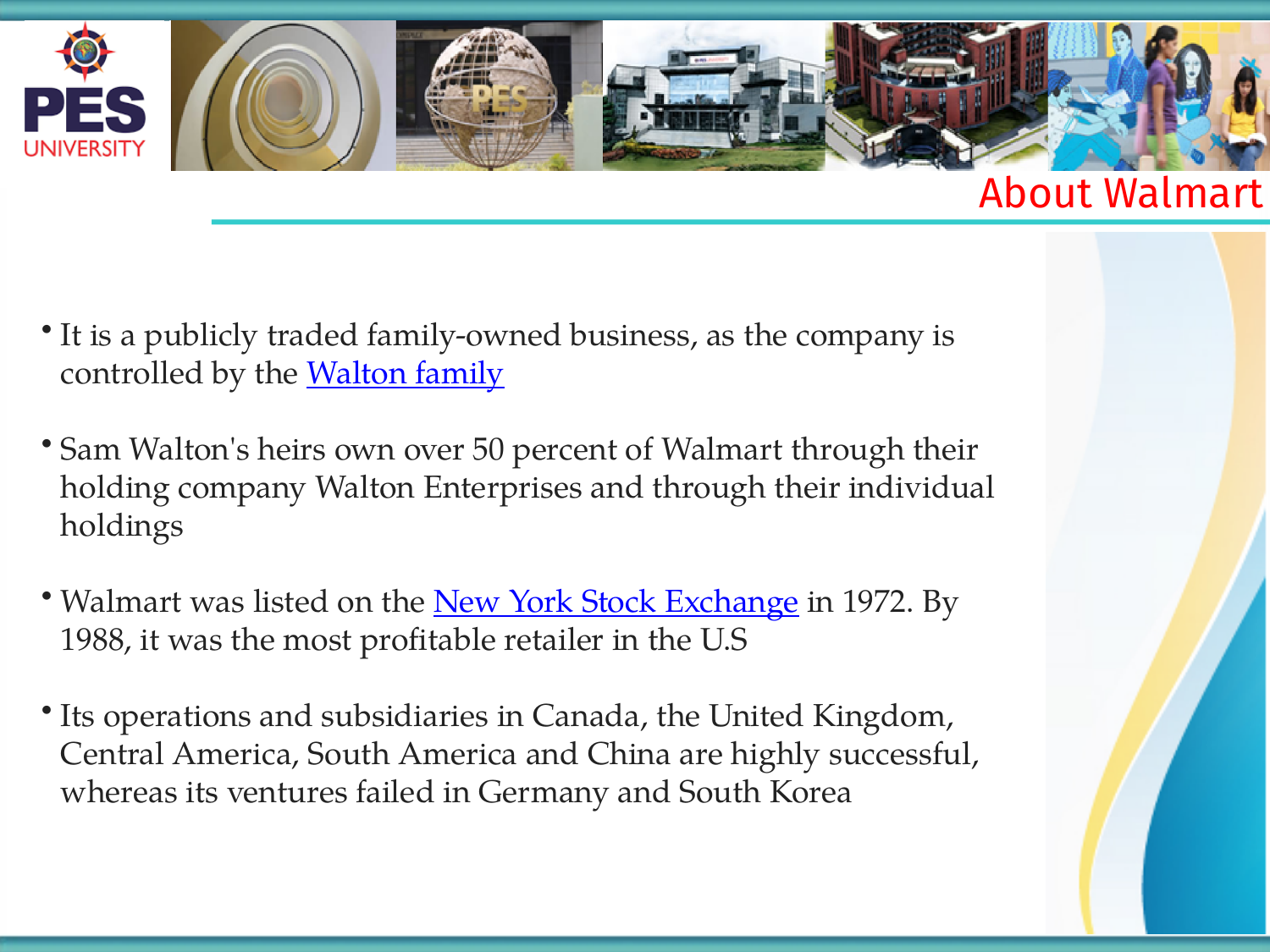

About Walmart

It is a publicly traded family-owned business, as the company is controlled by the Walton family

Sam Walton's heirs own over 50 percent of Walmart through their holding company Walton Enterprises and through their individual holdings

Walmart was listed on the New York Stock Exchange in 1972. By 1988, it was the most profitable retailer in the U.S

Its operations and subsidiaries in Canada, the United Kingdom, Central America, South America and China are highly successful, whereas its ventures failed in Germany and South Korea